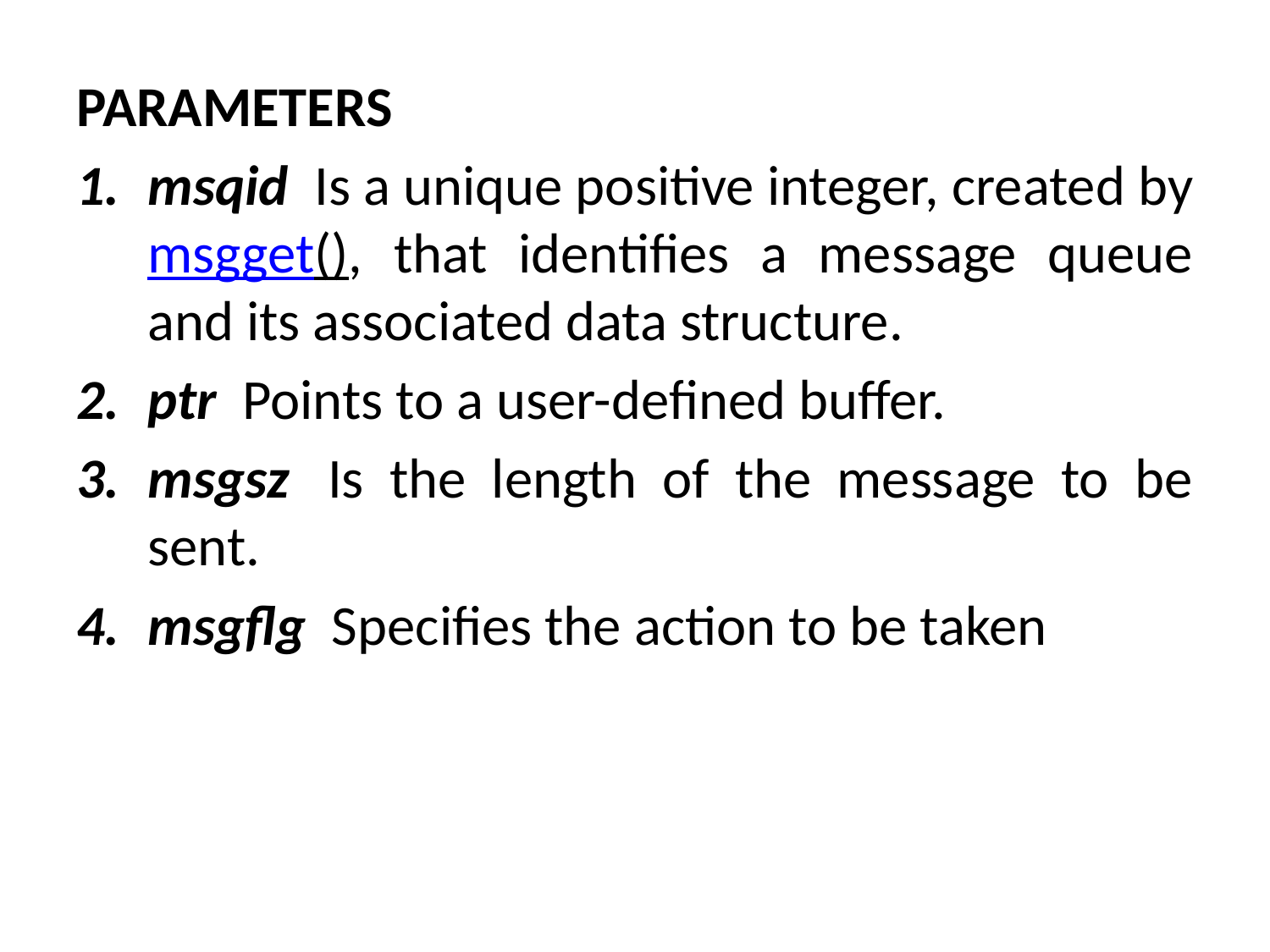

PARAMETERS
msqid  Is a unique positive integer, created by msgget(), that identifies a message queue and its associated data structure.
ptr  Points to a user-defined buffer.
msgsz  Is the length of the message to be sent.
msgflg  Specifies the action to be taken